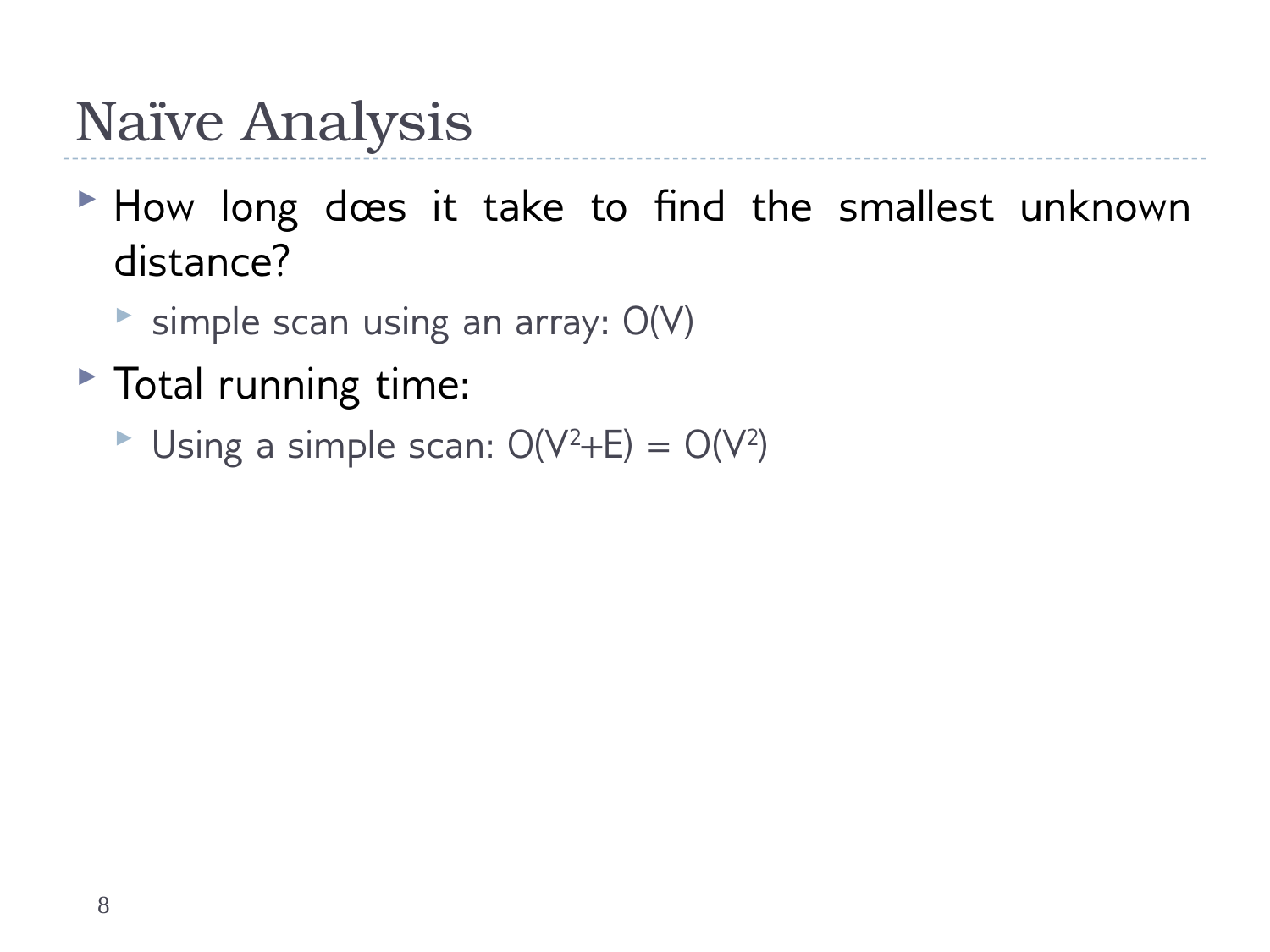

# Naïve Analysis
How long does it take to find the smallest unknown distance?
simple scan using an array: O(V)
Total running time:
Using a simple scan: O(V2+E) = O(V2)
8